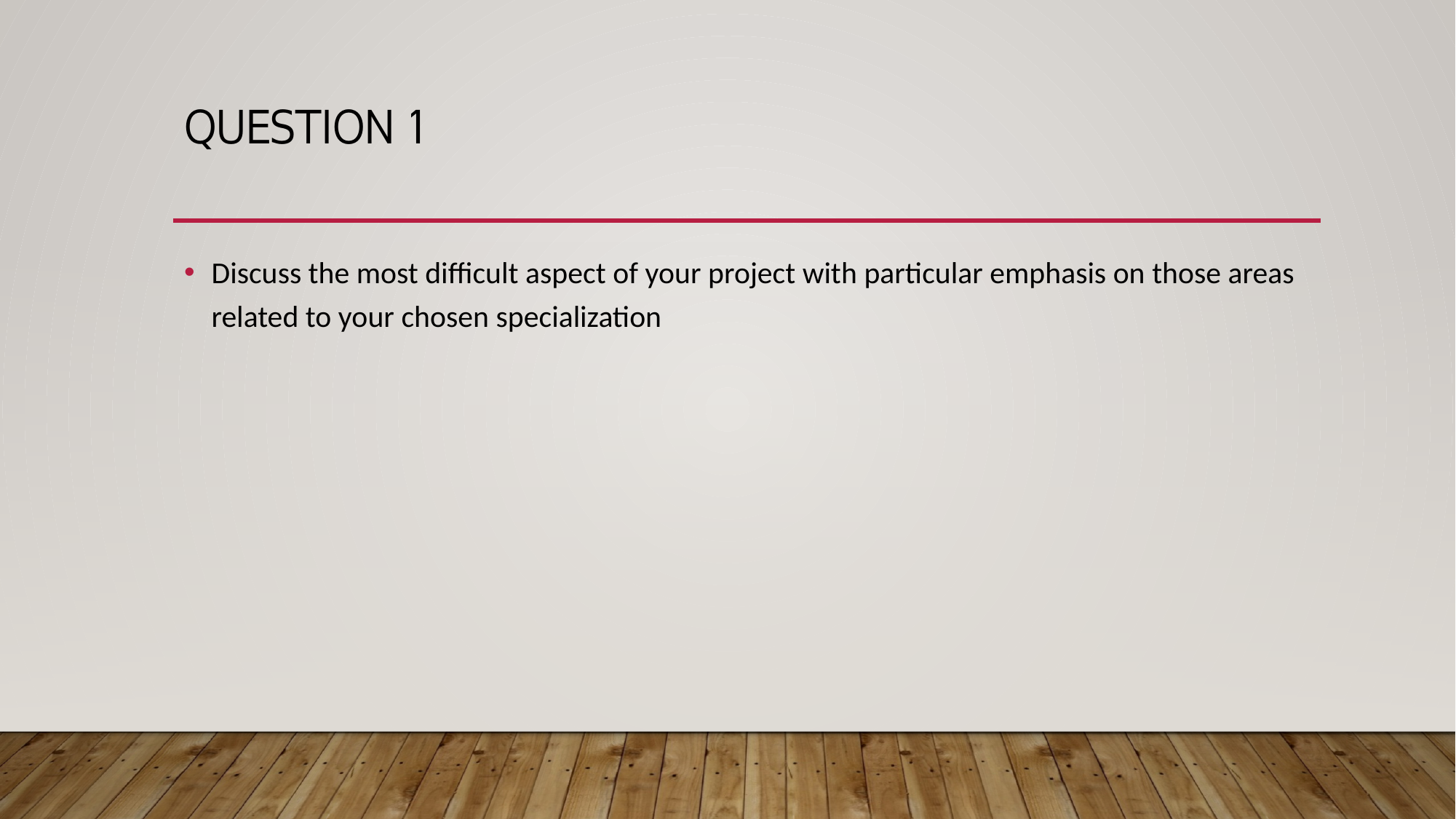

# QUESTION 1
Discuss the most difficult aspect of your project with particular emphasis on those areas related to your chosen specialization